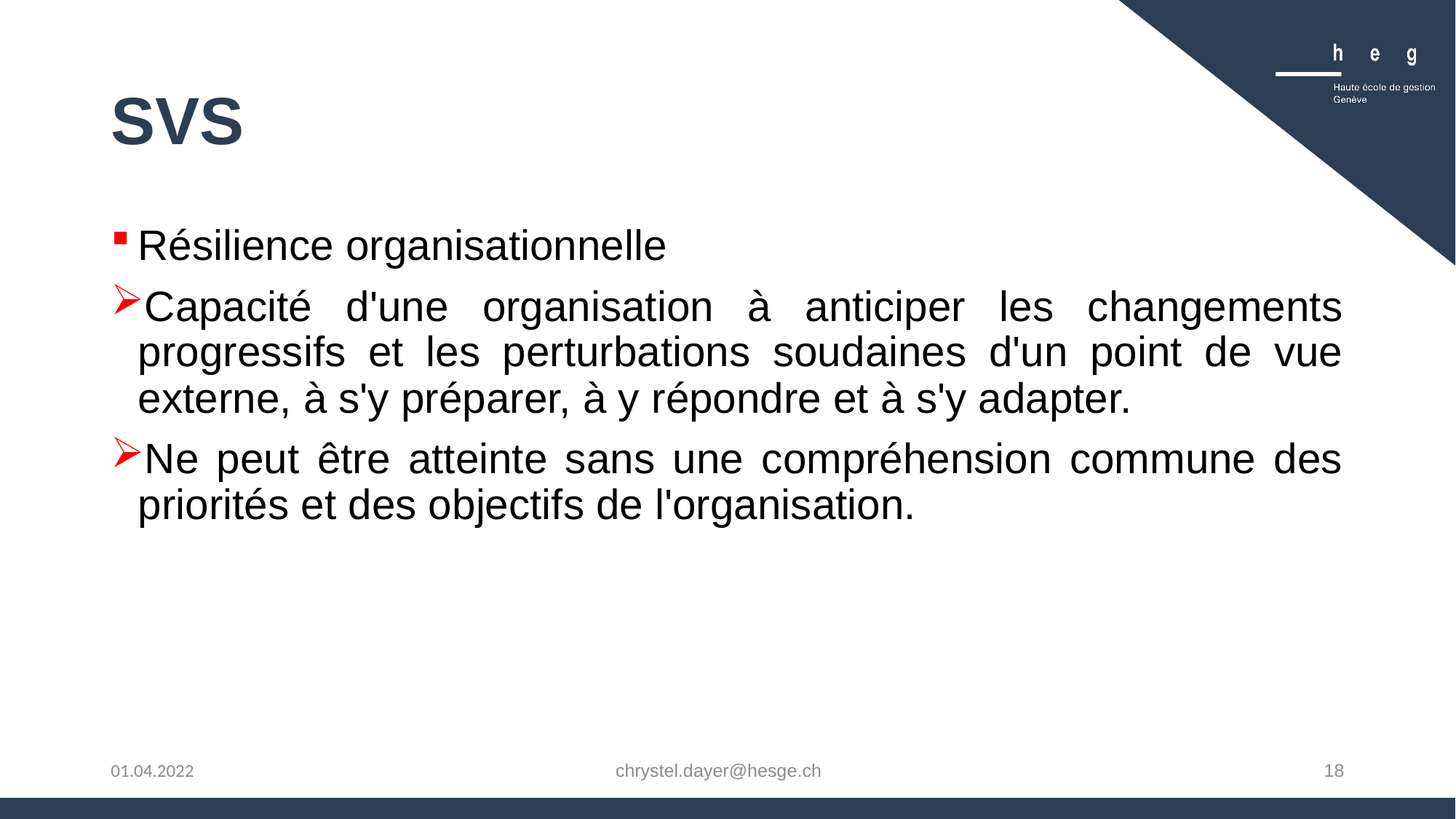

# SVS
Résilience organisationnelle
Capacité d'une organisation à anticiper les changements progressifs et les perturbations soudaines d'un point de vue externe, à s'y préparer, à y répondre et à s'y adapter.
Ne peut être atteinte sans une compréhension commune des priorités et des objectifs de l'organisation.
chrystel.dayer@hesge.ch
18